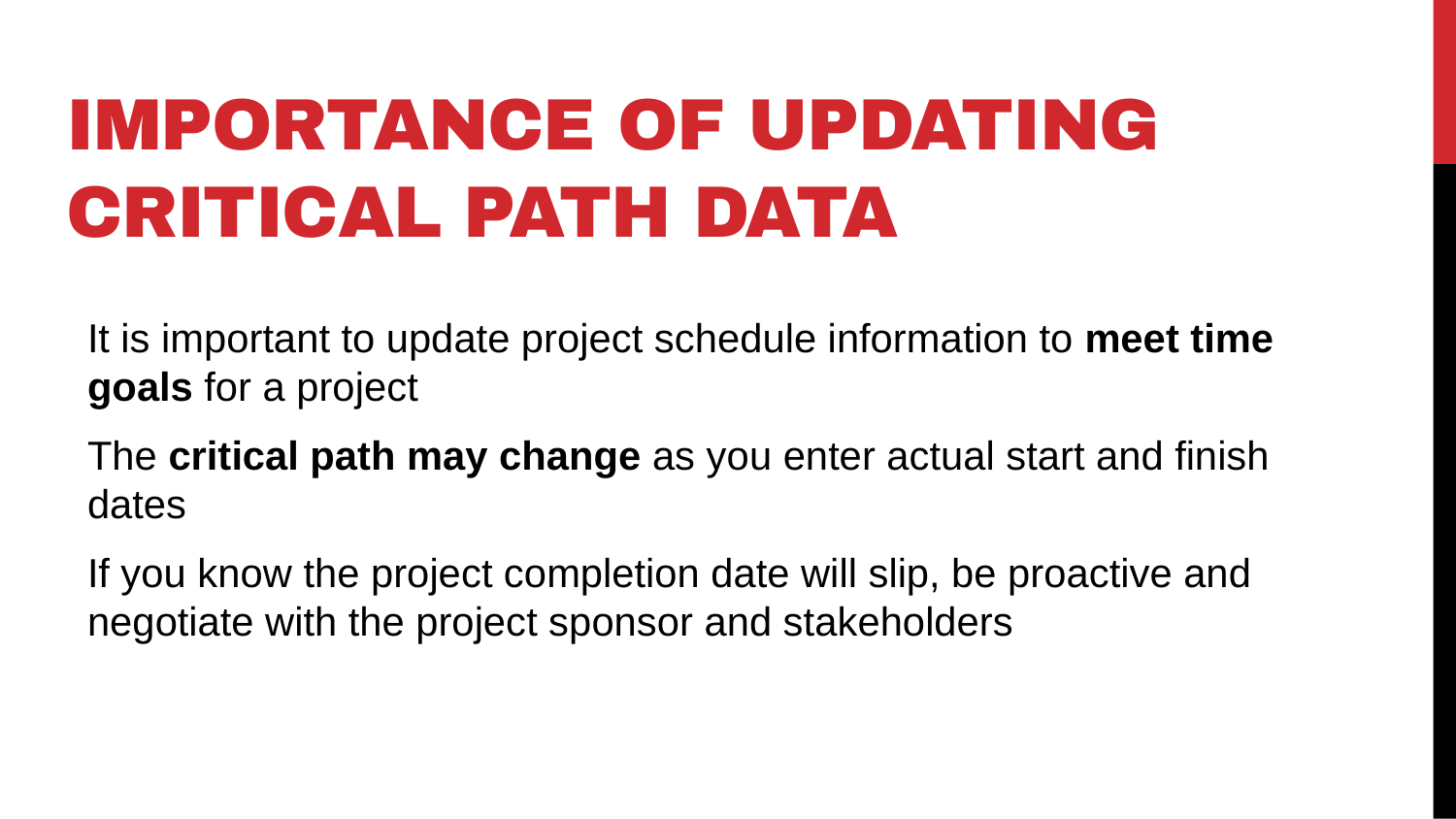

# Importance of Updating Critical Path Data
It is important to update project schedule information to meet time goals for a project
The critical path may change as you enter actual start and finish dates
If you know the project completion date will slip, be proactive and negotiate with the project sponsor and stakeholders